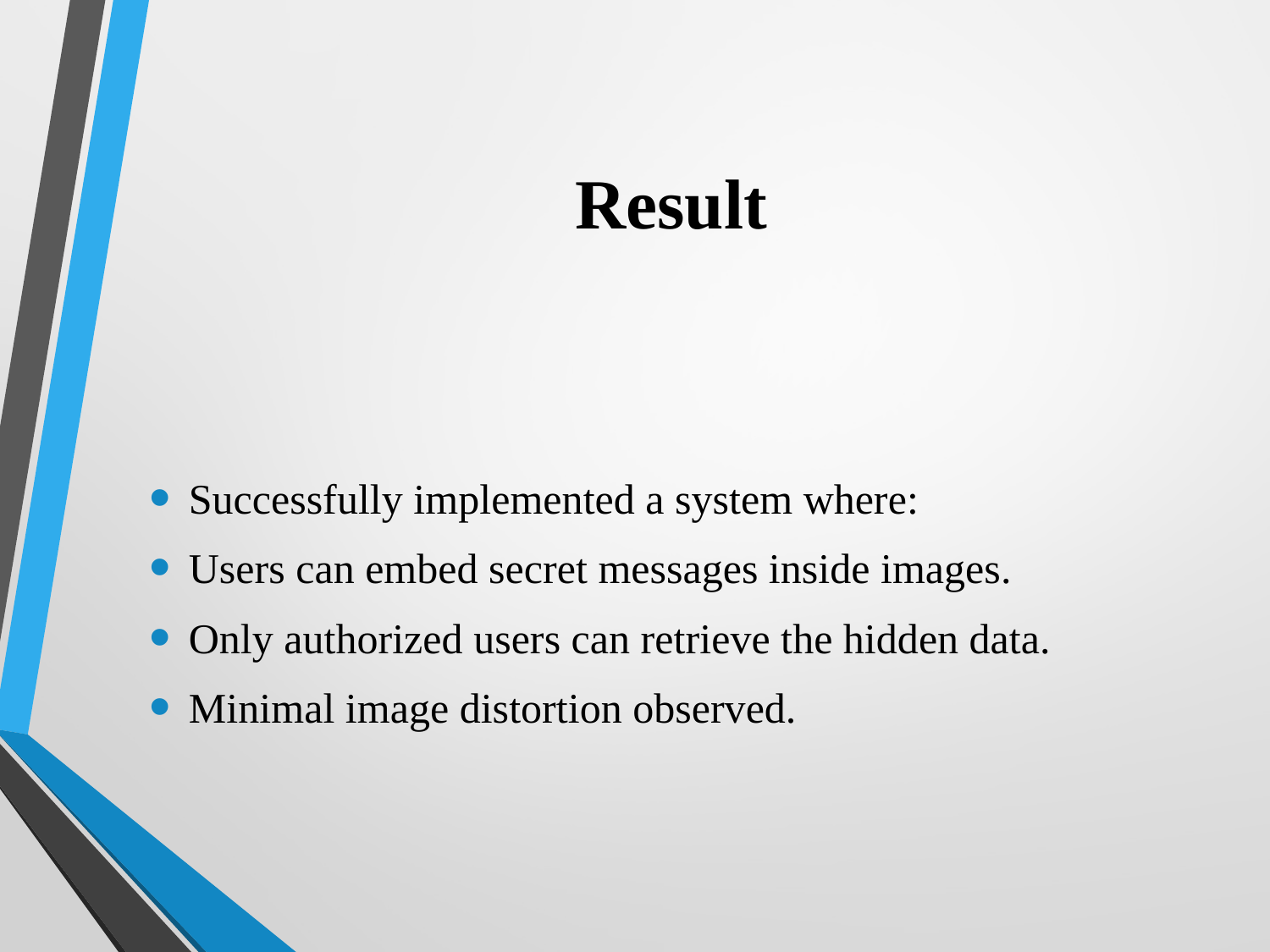

# Result
Successfully implemented a system where:
Users can embed secret messages inside images.
Only authorized users can retrieve the hidden data.
Minimal image distortion observed.